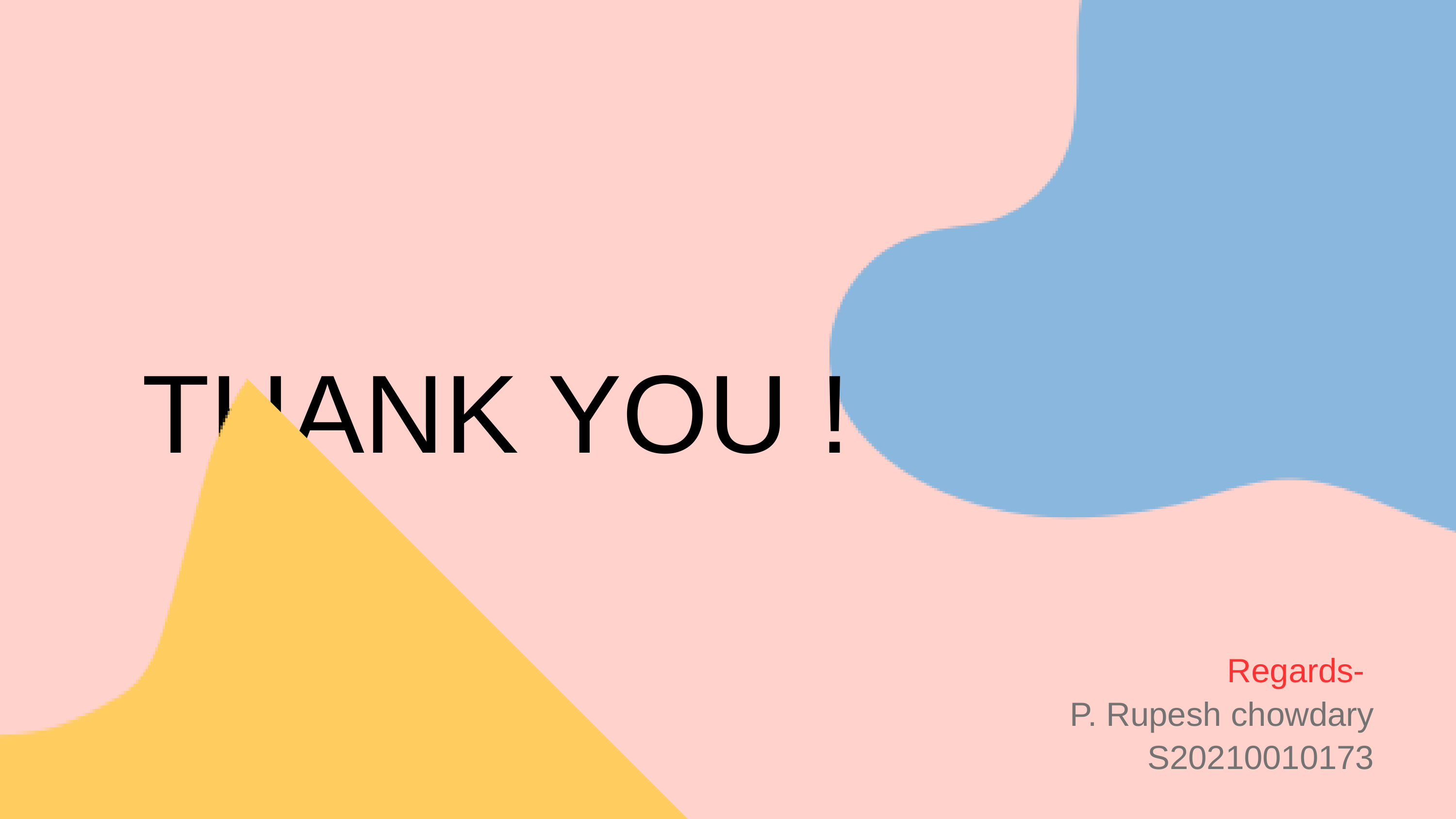

THANK YOU !

Regards-
P. Rupesh chowdary
S20210010173